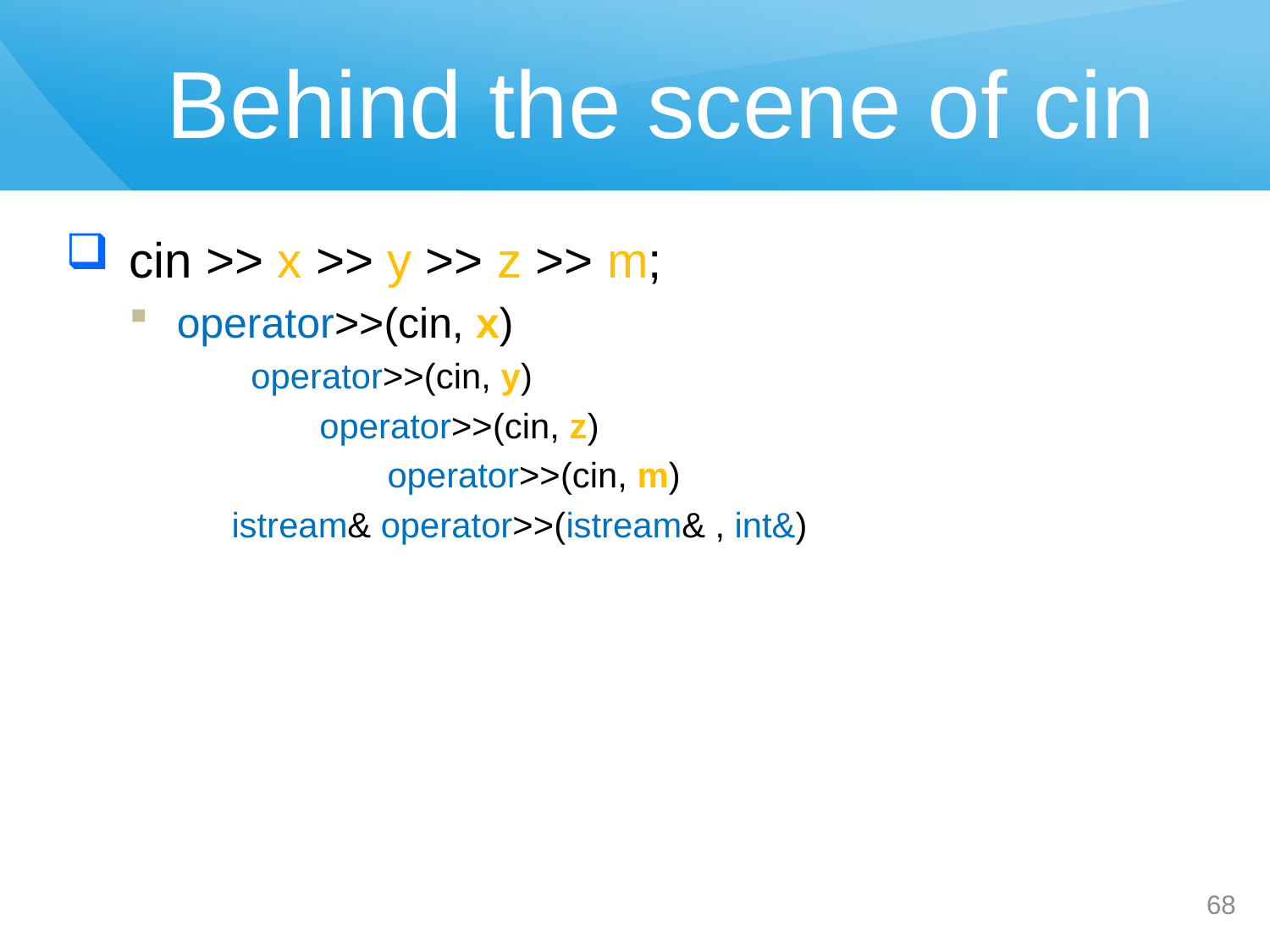

# Behind the scene of cin
cin >> x >> y >> z >> m;
operator>>(cin, x)
      operator>>(cin, y)
	operator>>(cin, z)
                    operator>>(cin, m)
    istream& operator>>(istream& , int&)

68